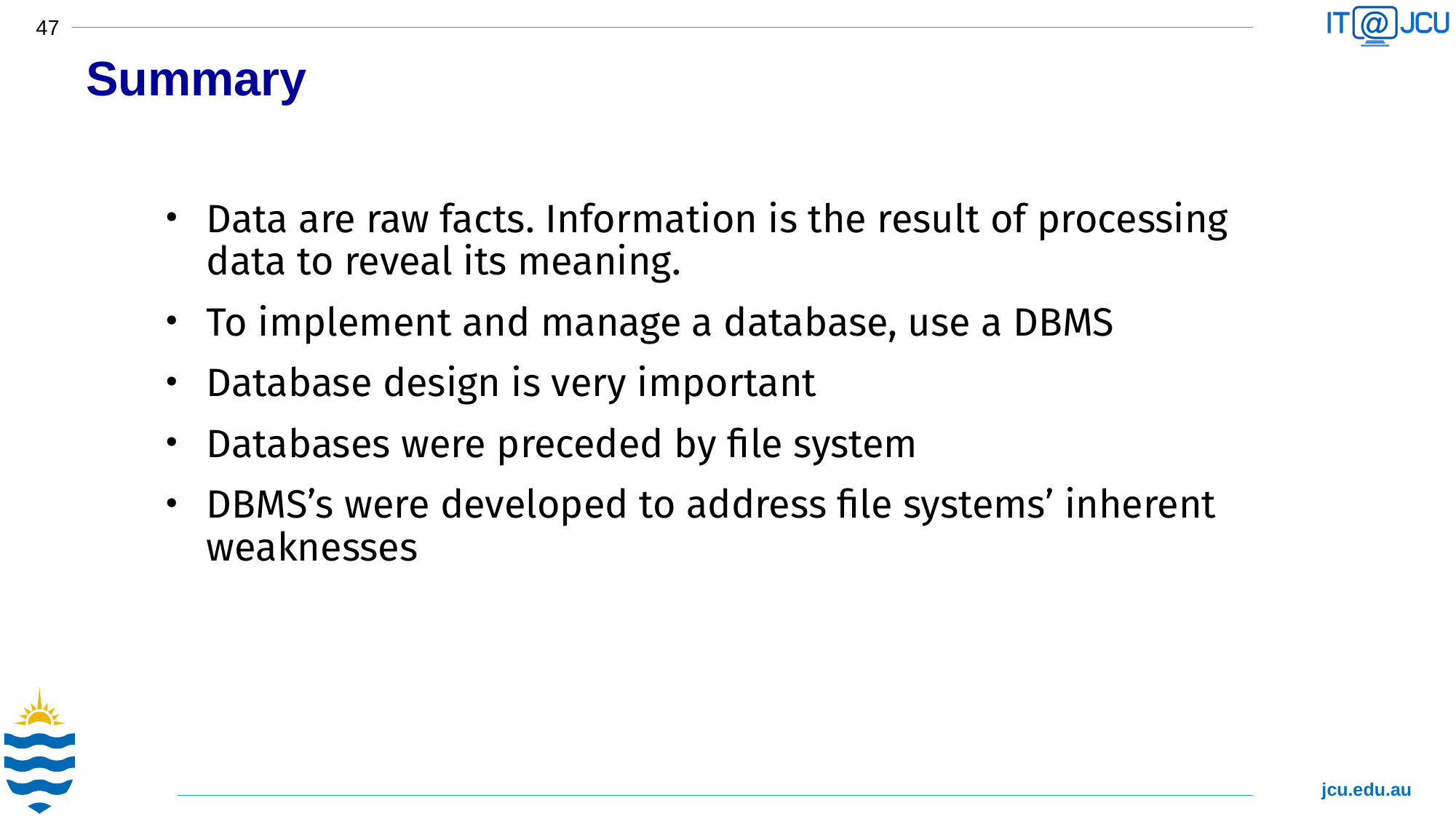

47
Summary
Data are raw facts. Information is the result of processing data to reveal its meaning.
To implement and manage a database, use a DBMS
Database design is very important
Databases were preceded by file system
DBMS’s were developed to address file systems’ inherent weaknesses